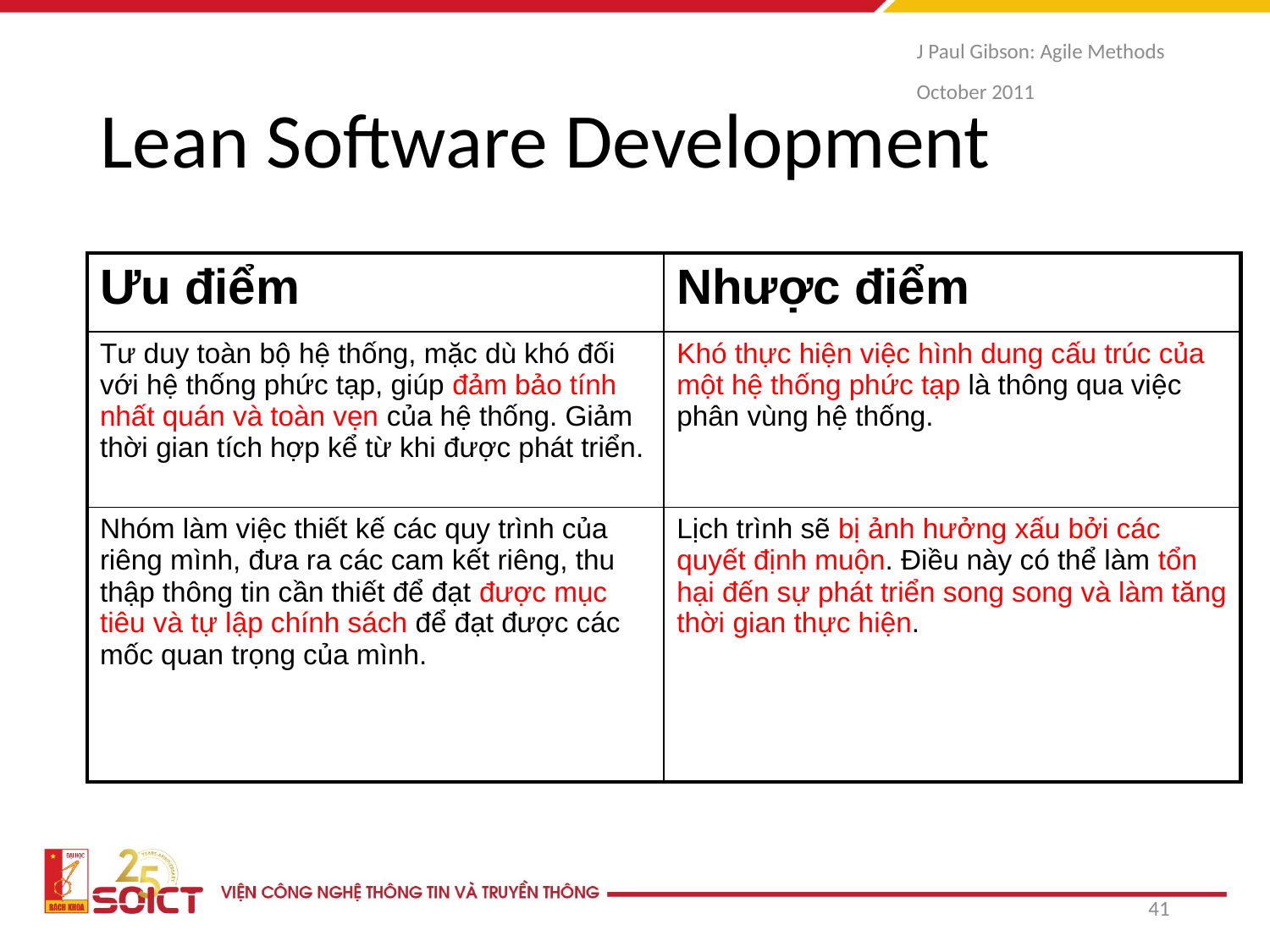

J Paul Gibson: Agile Methods
# Lean Software Development
October 2011
| Ưu điểm | Nhược điểm |
| --- | --- |
| Tư duy toàn bộ hệ thống, mặc dù khó đối với hệ thống phức tạp, giúp đảm bảo tính nhất quán và toàn vẹn của hệ thống. Giảm thời gian tích hợp kể từ khi được phát triển. | Khó thực hiện việc hình dung cấu trúc của một hệ thống phức tạp là thông qua việc phân vùng hệ thống. |
| Nhóm làm việc thiết kế các quy trình của riêng mình, đưa ra các cam kết riêng, thu thập thông tin cần thiết để đạt được mục tiêu và tự lập chính sách để đạt được các mốc quan trọng của mình. | Lịch trình sẽ bị ảnh hưởng xấu bởi các quyết định muộn. Điều này có thể làm tổn hại đến sự phát triển song song và làm tăng thời gian thực hiện. |
41